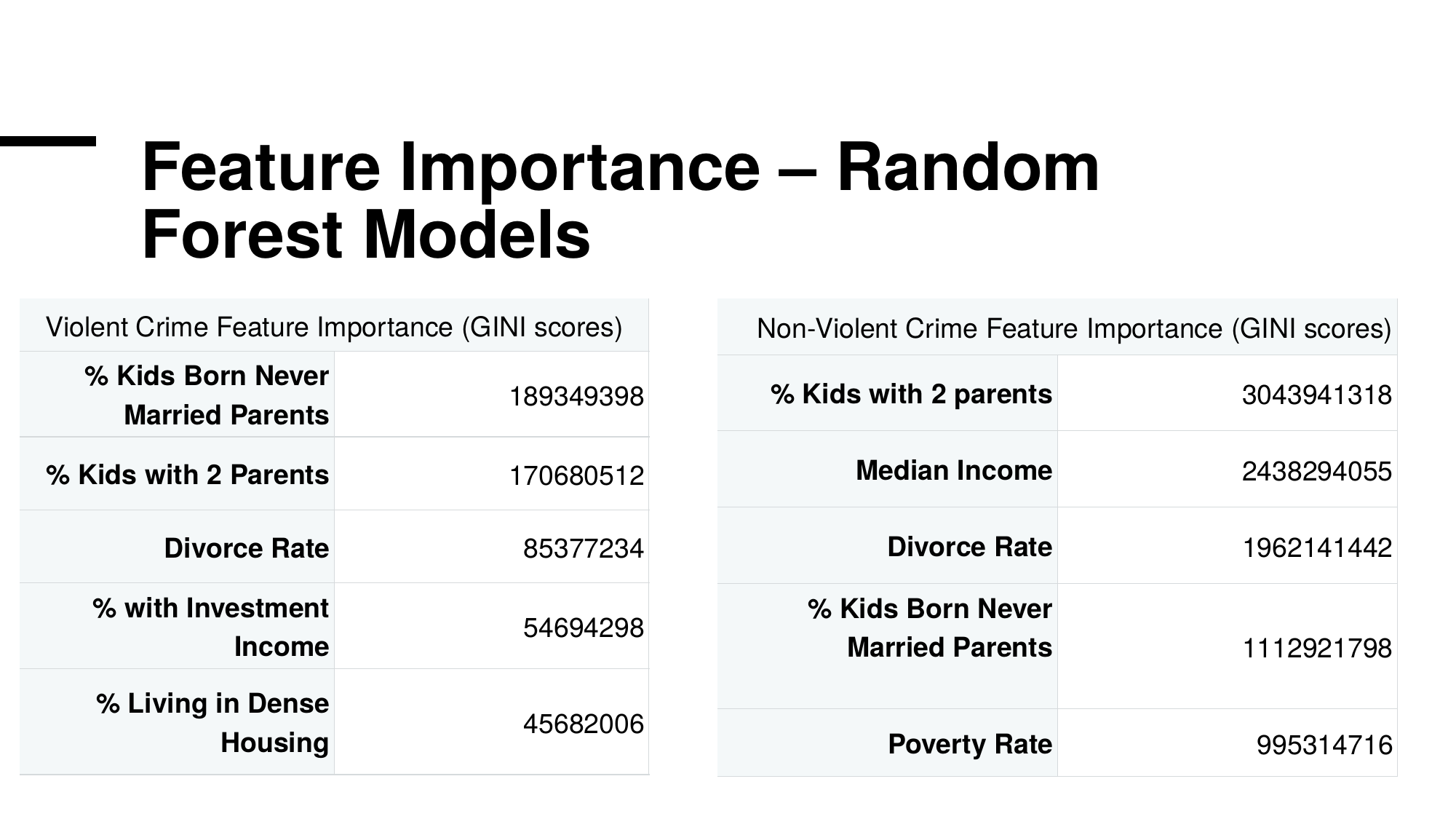

# Feature Importance – Random Forest Models
| Violent Crime Feature Importance (GINI scores) | 189349398 |
| --- | --- |
| % Kids Born Never Married Parents | 189349398 |
| % Kids with 2 Parents | 170680512 |
| Divorce Rate | 85377234 |
| % with Investment Income | 54694298 |
| % Living in Dense Housing | 45682006 |
| Non-Violent Crime Feature Importance (GINI scores) | 4.290619 |
| --- | --- |
| % Kids with 2 parents | 3043941318 |
| Median Income | 2438294055 |
| Divorce Rate | 1962141442 |
| % Kids Born Never Married Parents | 1112921798 |
| Poverty Rate | 995314716 |